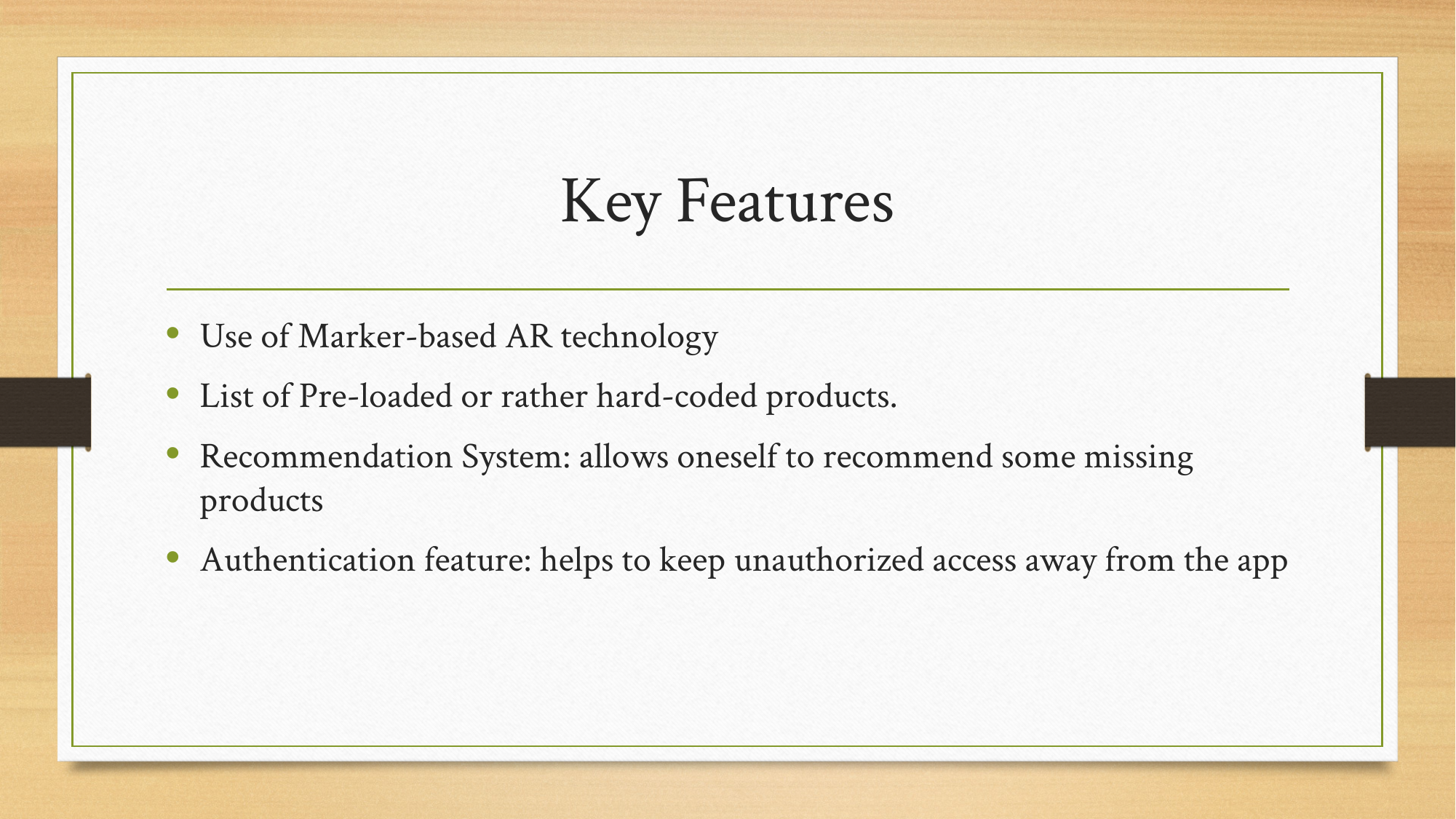

# Key Features
Use of Marker-based AR technology
List of Pre-loaded or rather hard-coded products.
Recommendation System: allows oneself to recommend some missing products
Authentication feature: helps to keep unauthorized access away from the app